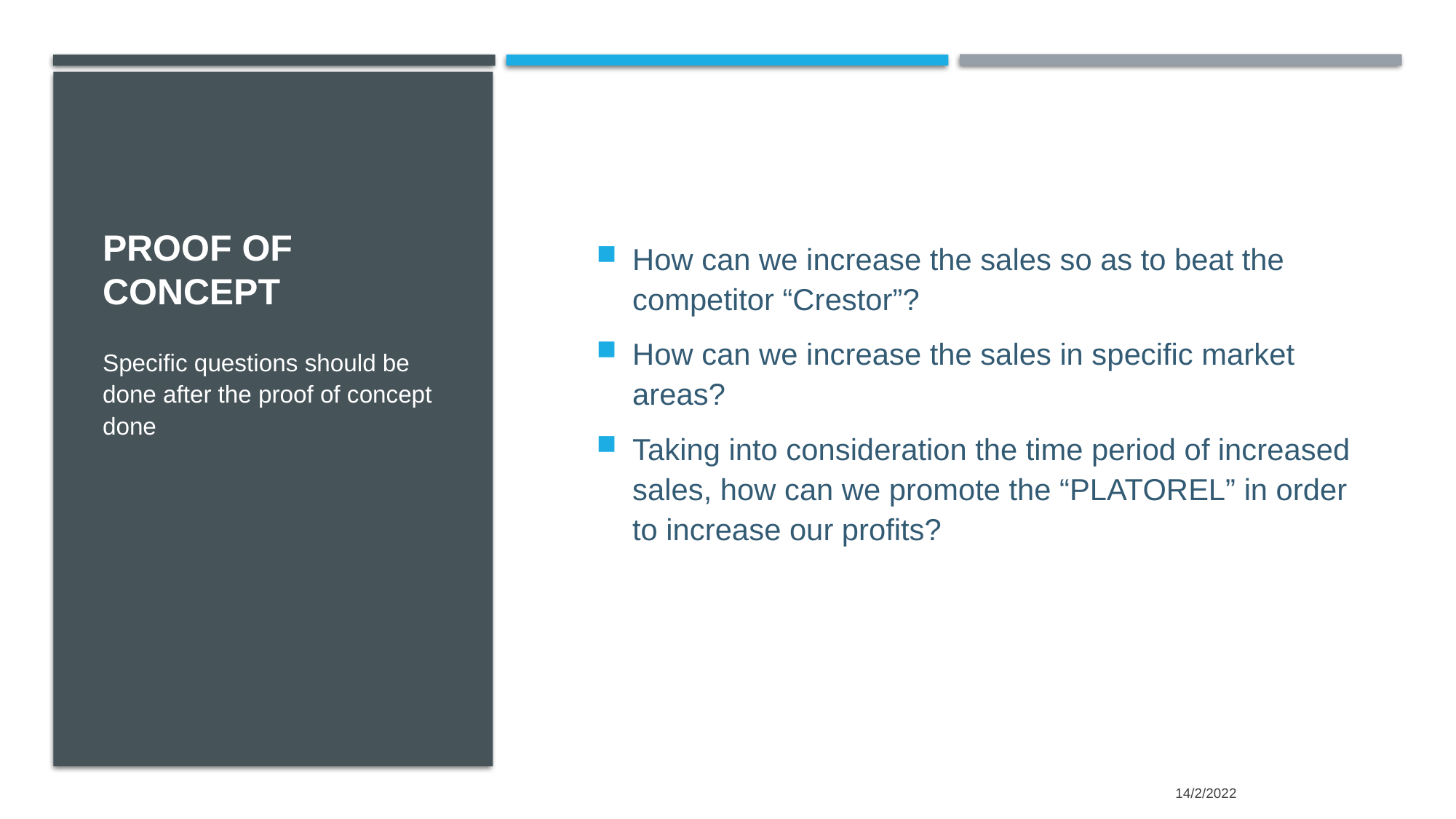

# Proof of concept
How can we increase the sales so as to beat the competitor “Crestor”?
How can we increase the sales in specific market areas?
Taking into consideration the time period of increased sales, how can we promote the “PLATOREL” in order to increase our profits?

Specific questions should be done after the proof of concept done
14/2/2022